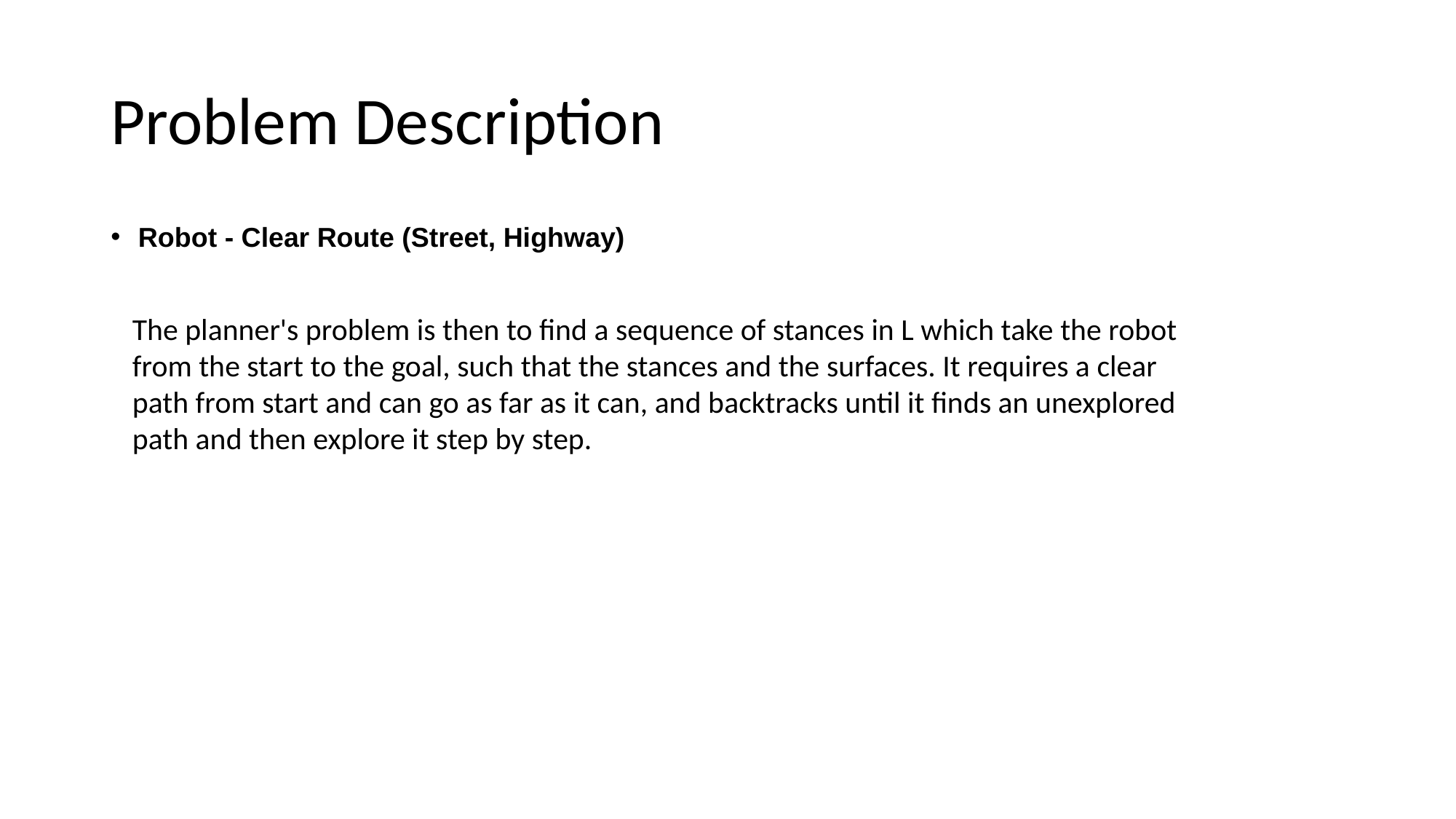

# Problem Description
Robot - Clear Route (Street, Highway)

The planner's problem is then to find a sequence of stances in L which take the robot from the start to the goal, such that the stances and the surfaces. It requires a clear path from start and can go as far as it can, and backtracks until it finds an unexplored path and then explore it step by step.